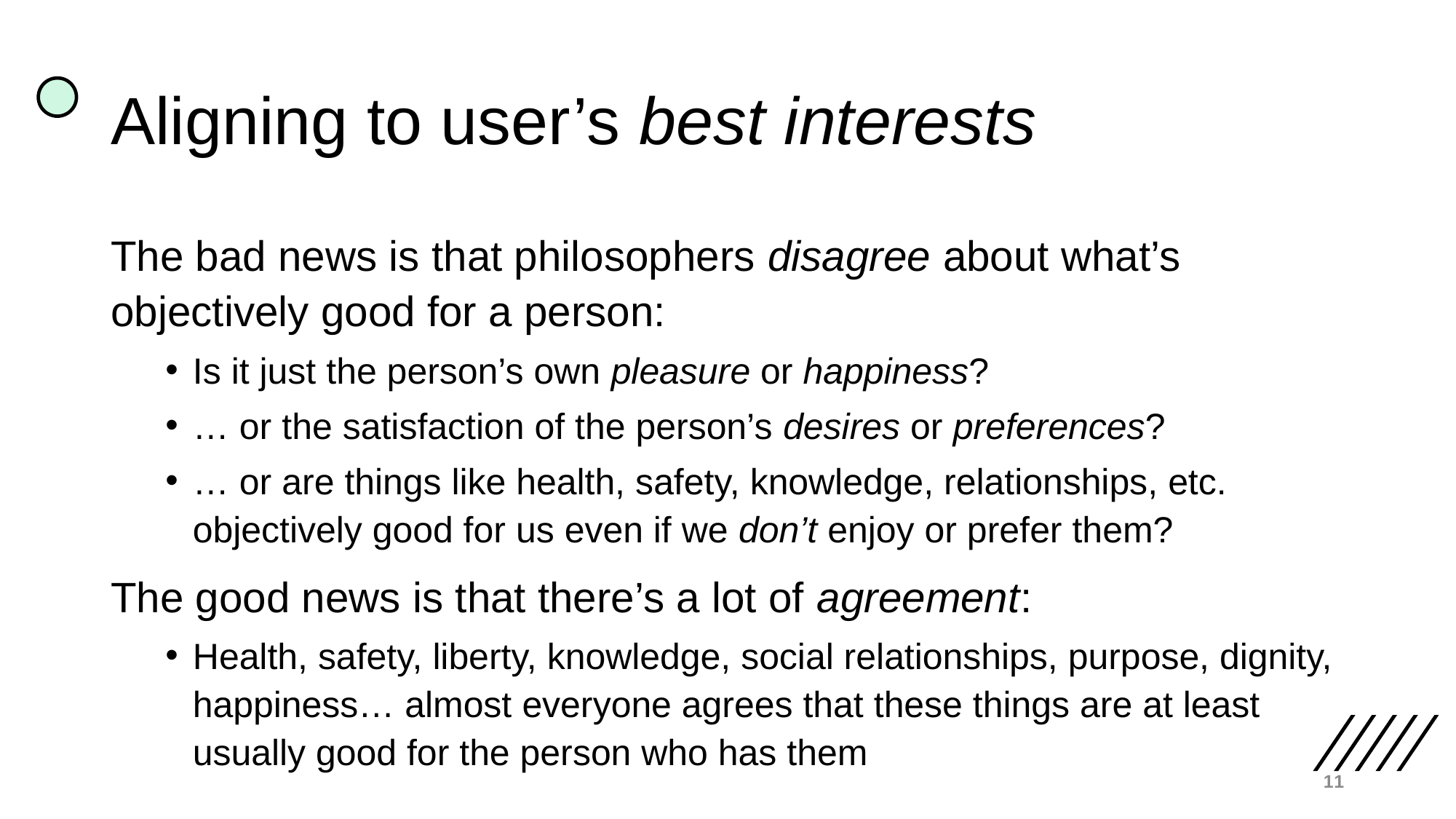

# Aligning to user’s best interests
The bad news is that philosophers disagree about what’s objectively good for a person:
Is it just the person’s own pleasure or happiness?
… or the satisfaction of the person’s desires or preferences?
… or are things like health, safety, knowledge, relationships, etc. objectively good for us even if we don’t enjoy or prefer them?
The good news is that there’s a lot of agreement:
Health, safety, liberty, knowledge, social relationships, purpose, dignity, happiness… almost everyone agrees that these things are at least usually good for the person who has them
11